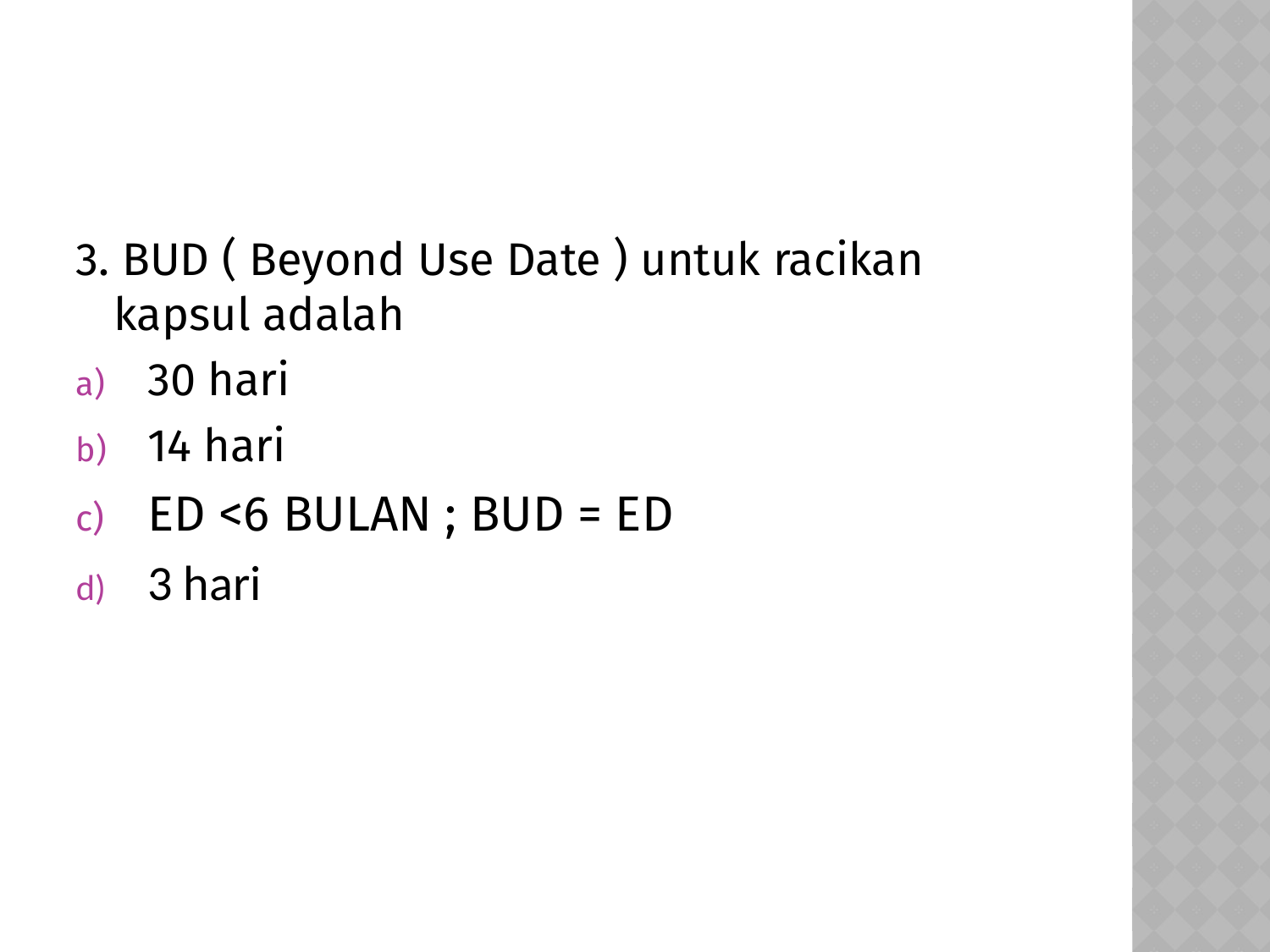

3. BUD ( Beyond Use Date ) untuk racikan kapsul adalah
30 hari
14 hari
ED <6 BULAN ; BUD = ED
3 hari